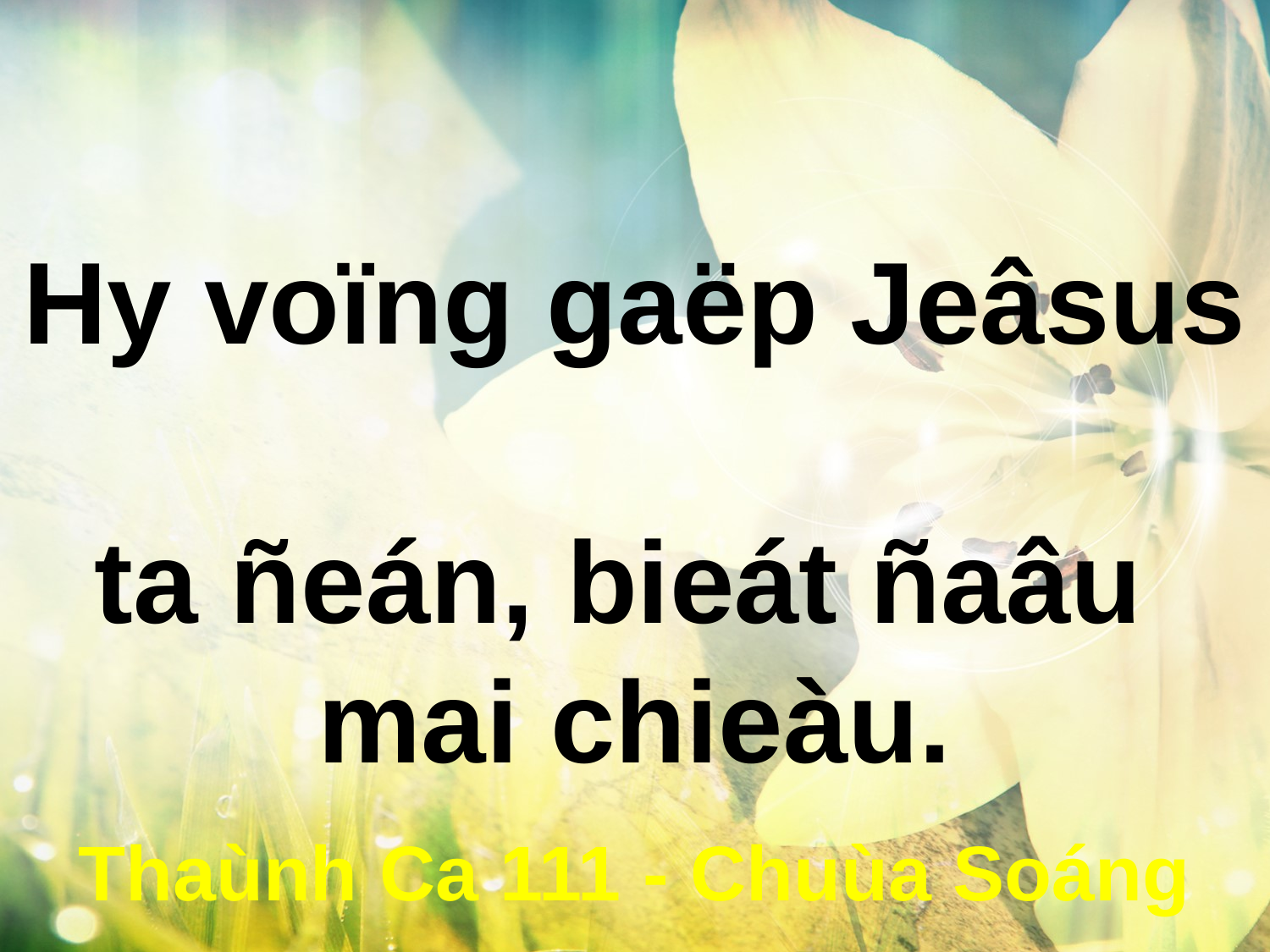

Hy voïng gaëp Jeâsus
ta ñeán, bieát ñaâu
mai chieàu.
Thaùnh Ca 111 - Chuùa Soáng